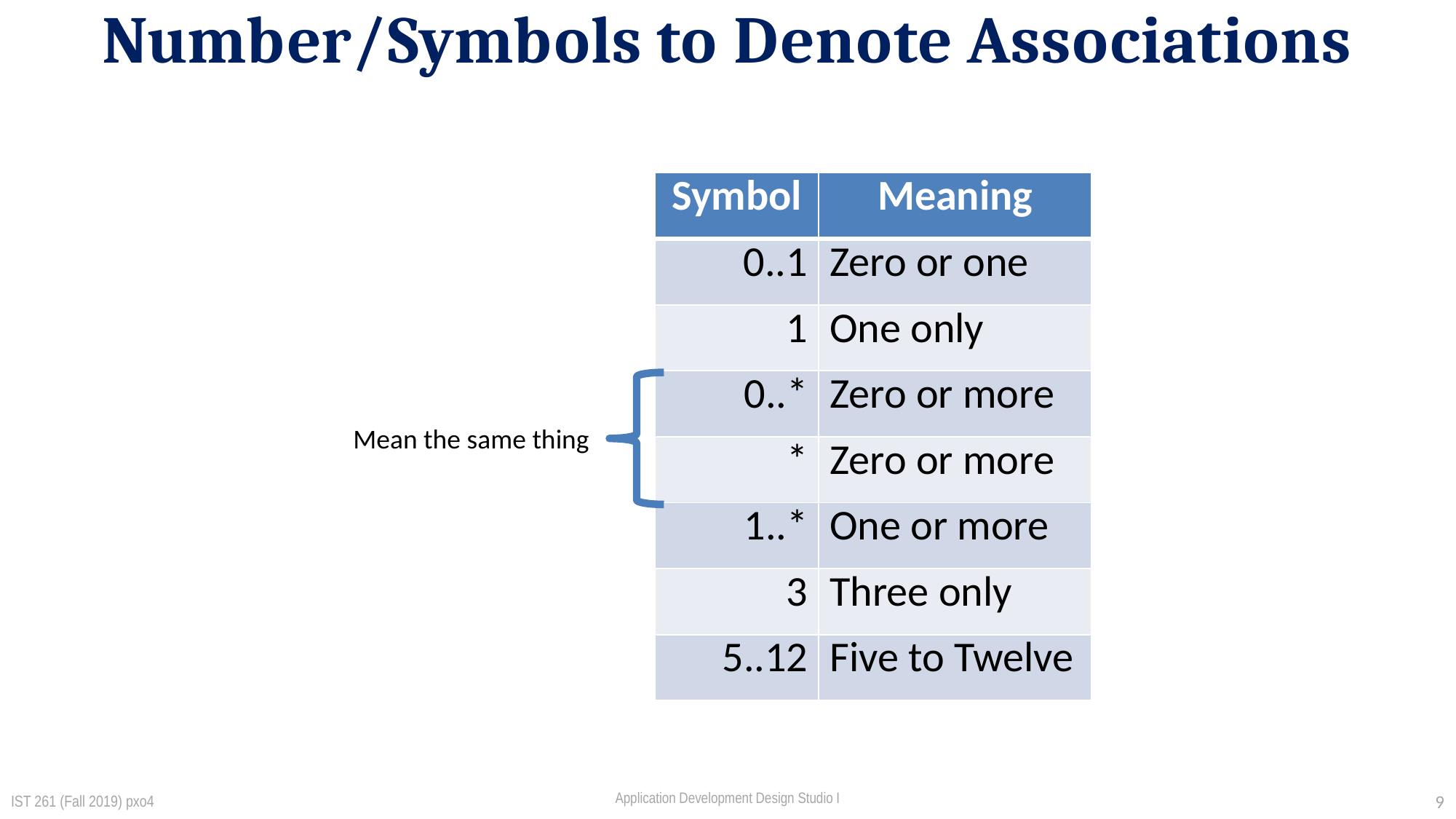

# Number/Symbols to Denote Associations
| Symbol | Meaning |
| --- | --- |
| 0..1 | Zero or one |
| 1 | One only |
| 0..\* | Zero or more |
| \* | Zero or more |
| 1..\* | One or more |
| 3 | Three only |
| 5..12 | Five to Twelve |

Mean the same thing
IST 261 (Fall 2019) pxo4
9
Application Development Design Studio I